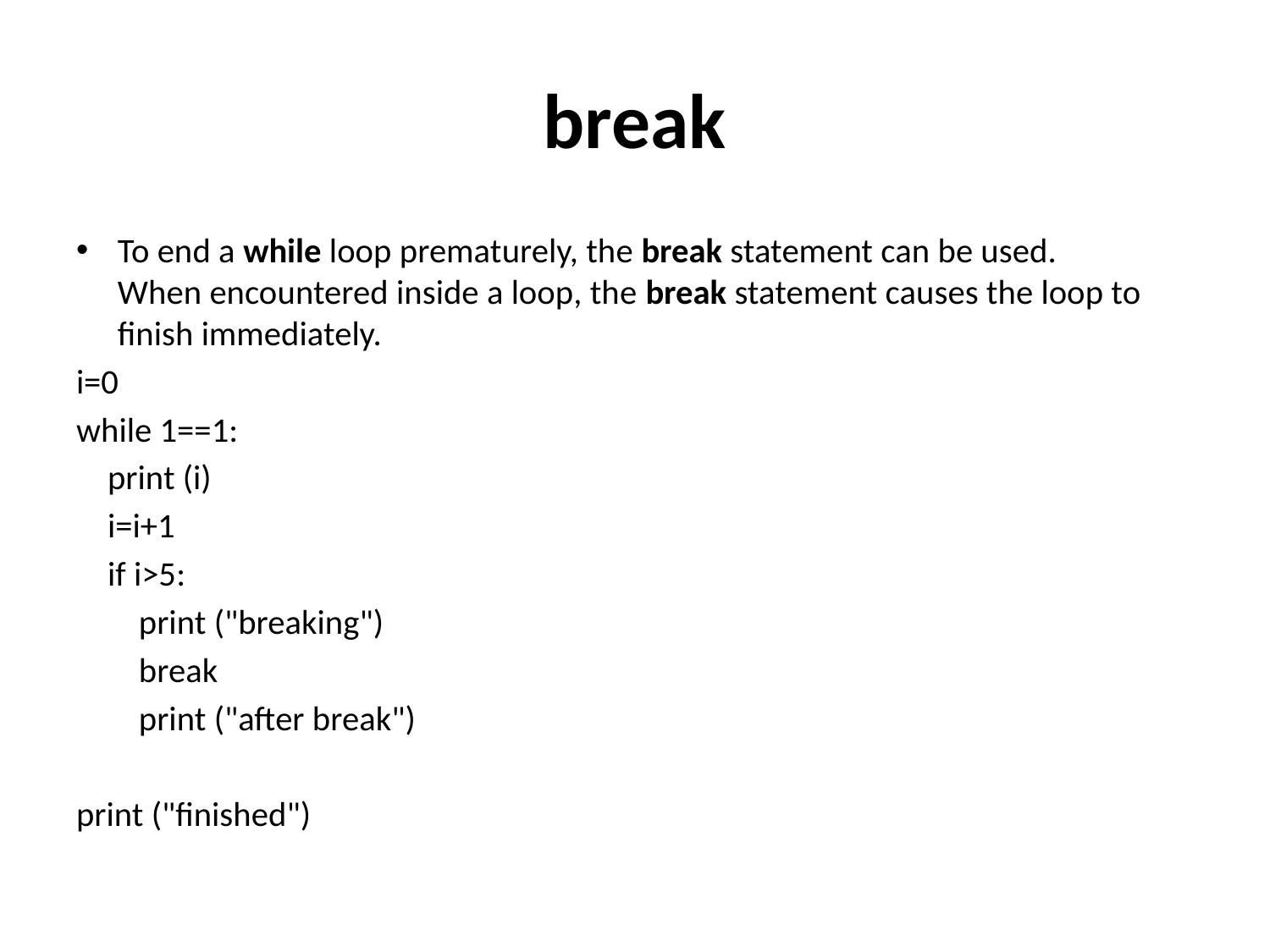

# break
To end a while loop prematurely, the break statement can be used. 
When encountered inside a loop, the break statement causes the loop to finish immediately.
i=0
while 1==1:
    print (i)
    i=i+1
    if i>5:
        print ("breaking")
        break
        print ("after break")

print ("finished")